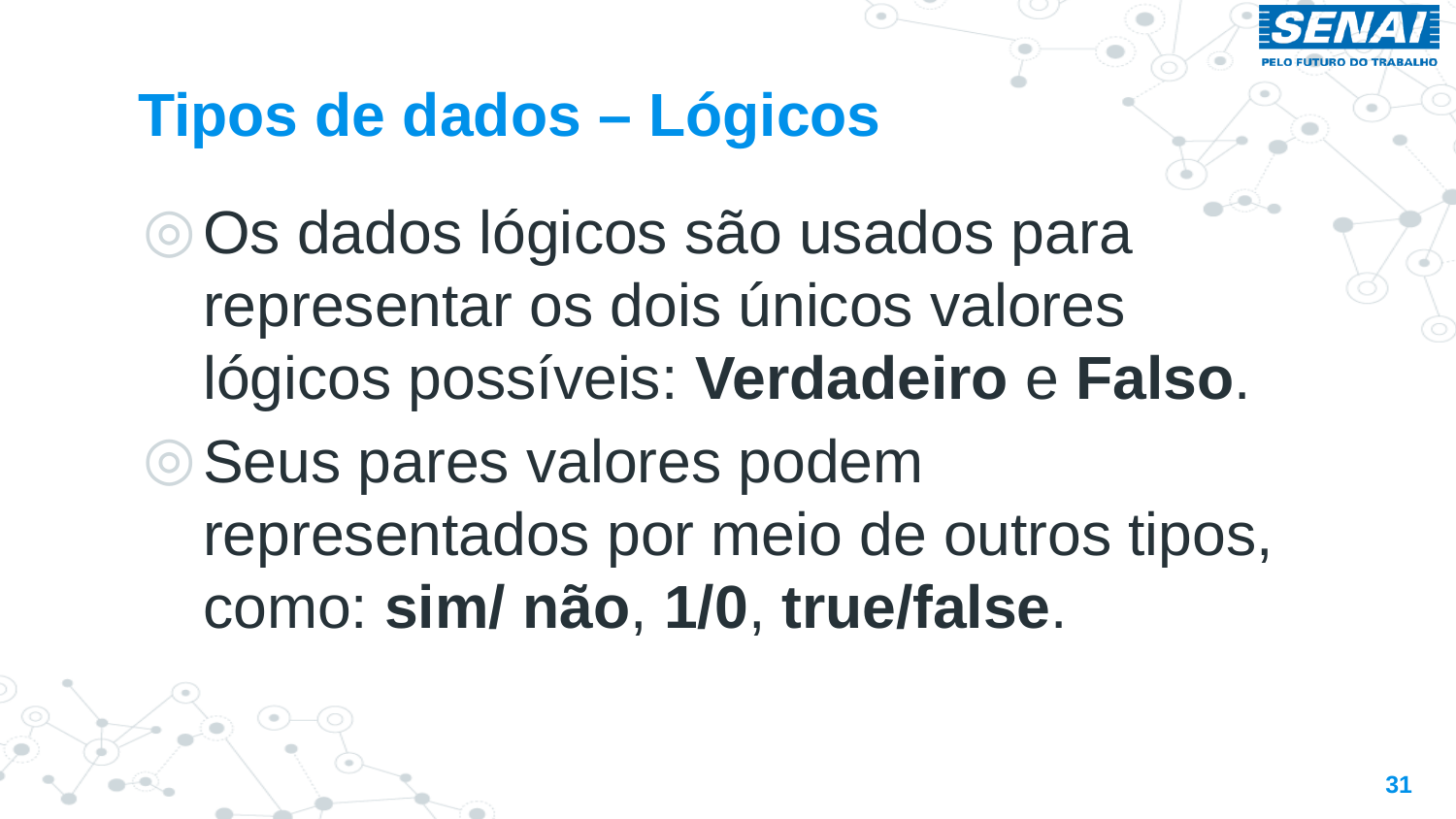

# Tipos de dados – Lógicos
Os dados lógicos são usados para representar os dois únicos valores lógicos possíveis: Verdadeiro e Falso.
Seus pares valores podem representados por meio de outros tipos, como: sim/ não, 1/0, true/false.

31